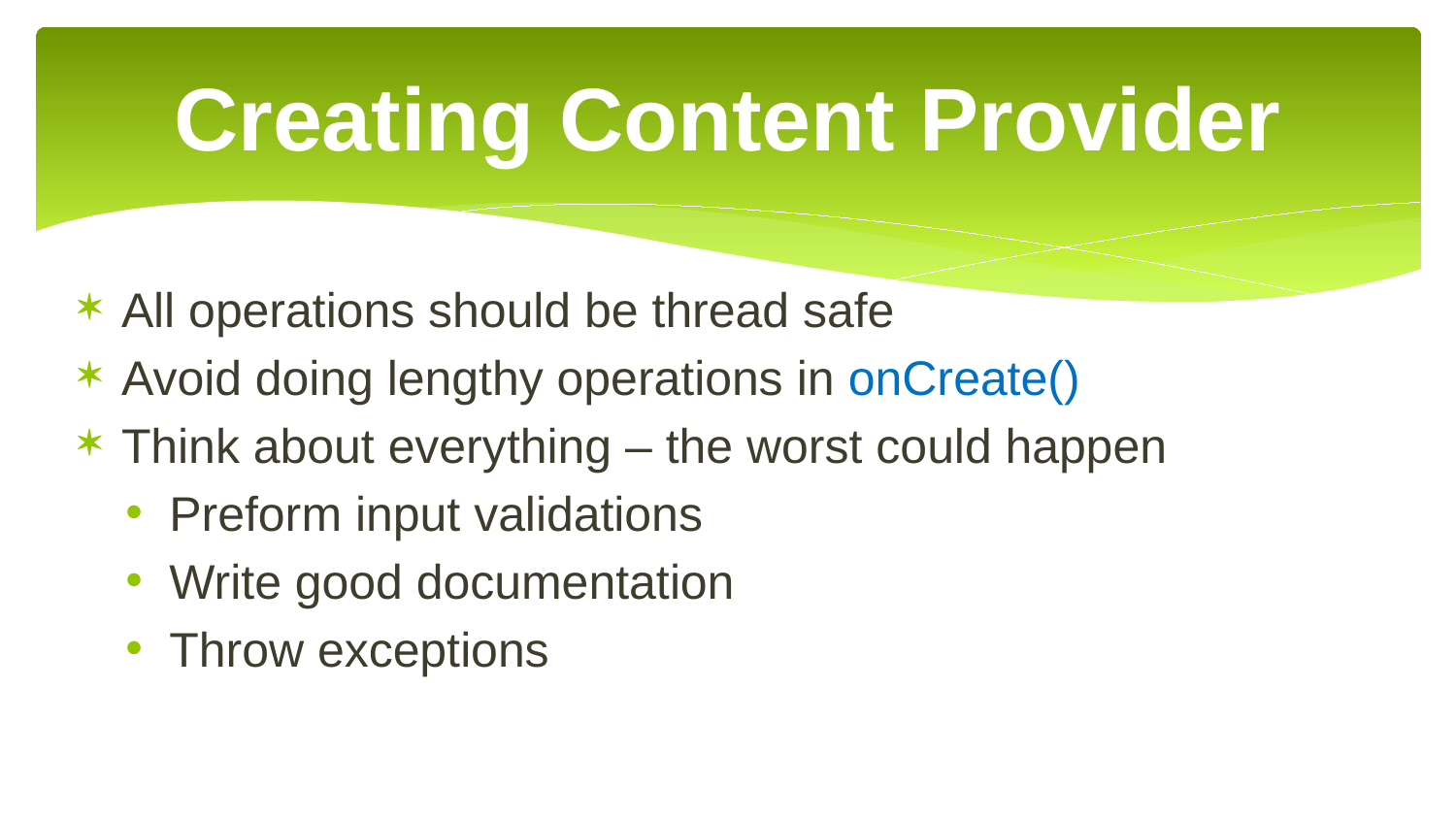

# Creating Content Provider
All operations should be thread safe
Avoid doing lengthy operations in onCreate()
Think about everything – the worst could happen
Preform input validations
Write good documentation
Throw exceptions